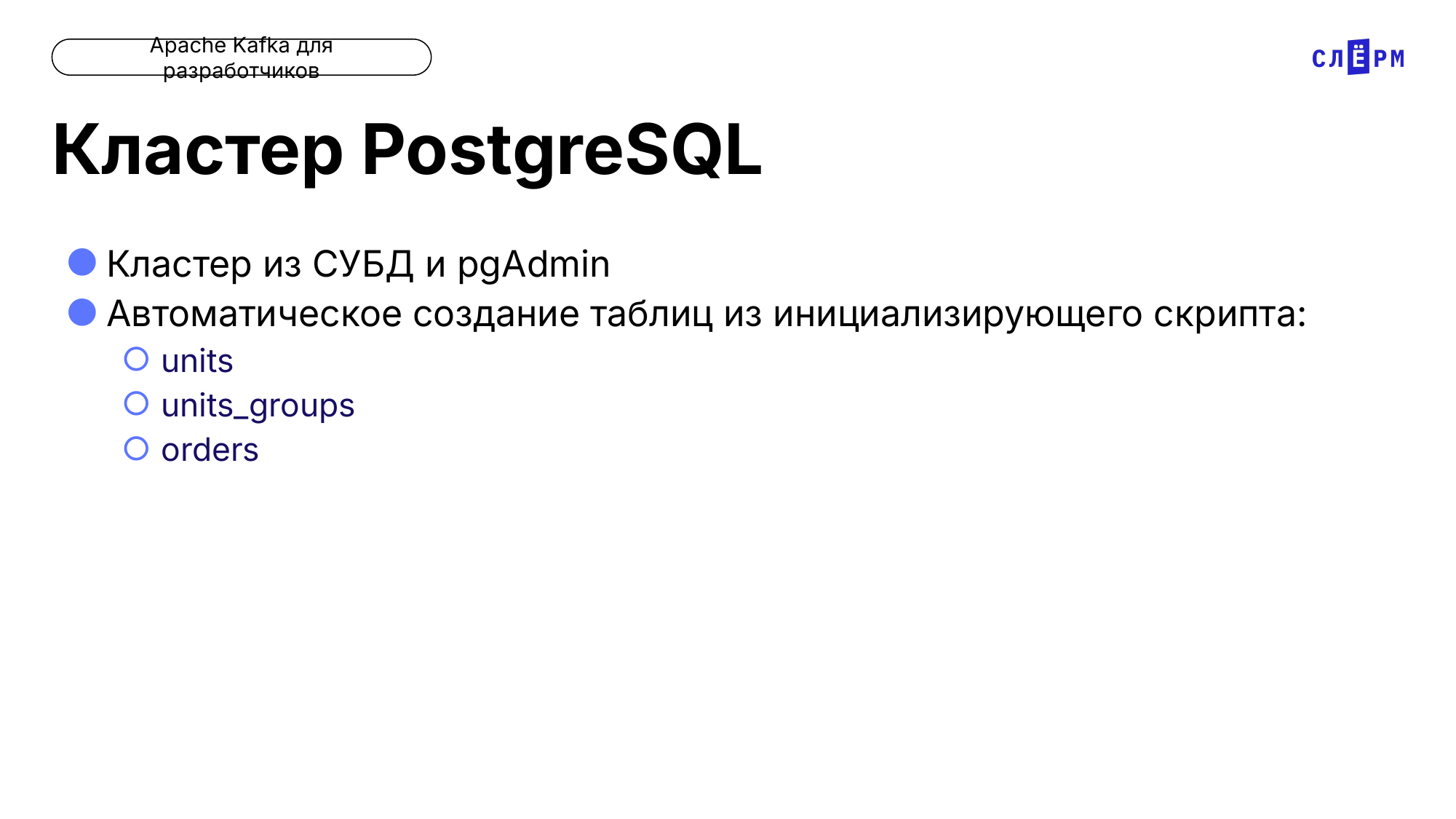

# Кластер PostgreSQL
Кластер из СУБД и pgAdmin
Автоматическое создание таблиц из инициализирующего скрипта:
units
units_groups
orders